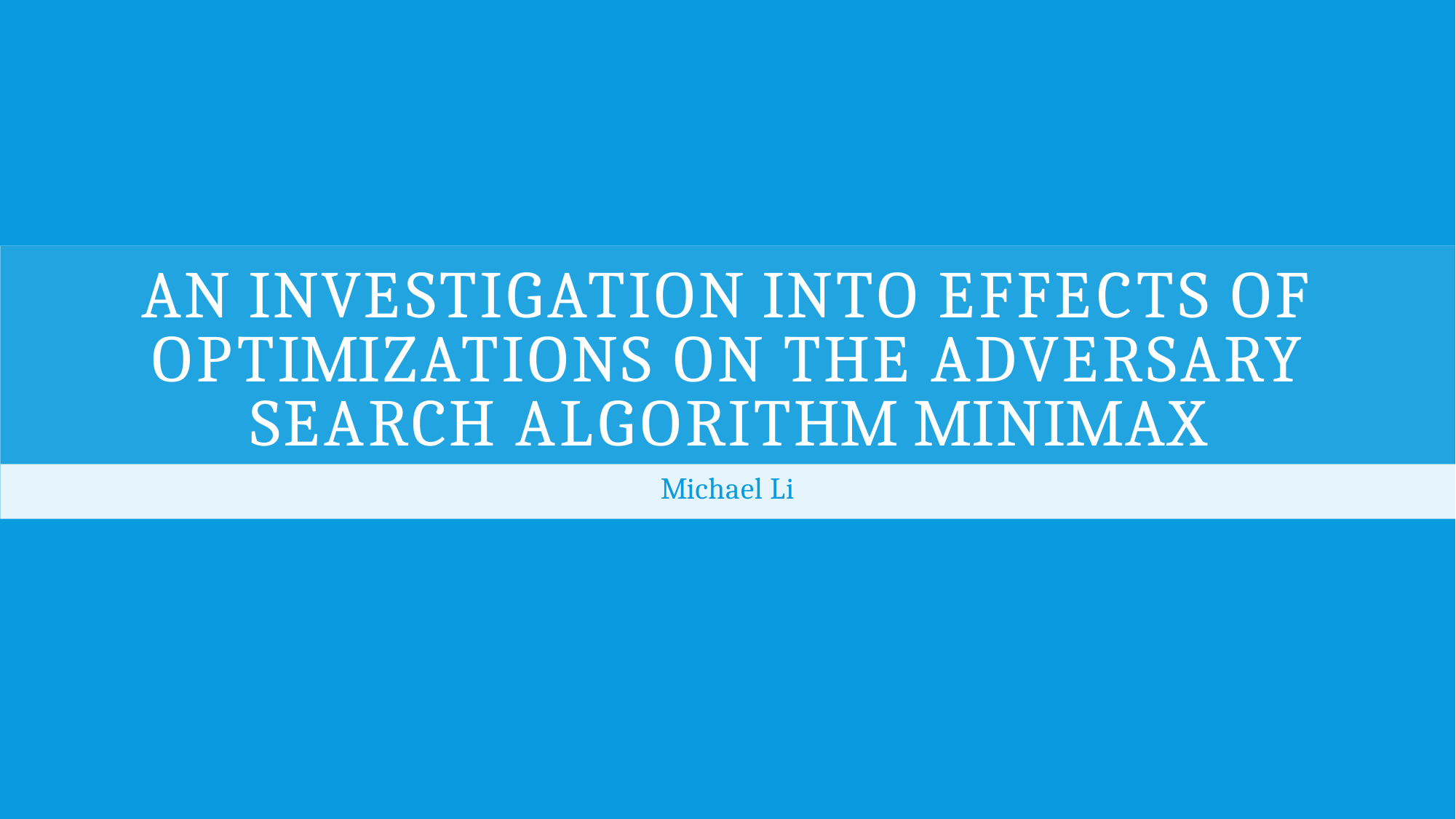

# An investigation into effects of optimizations on the adversary search algorithm Minimax

Michael Li